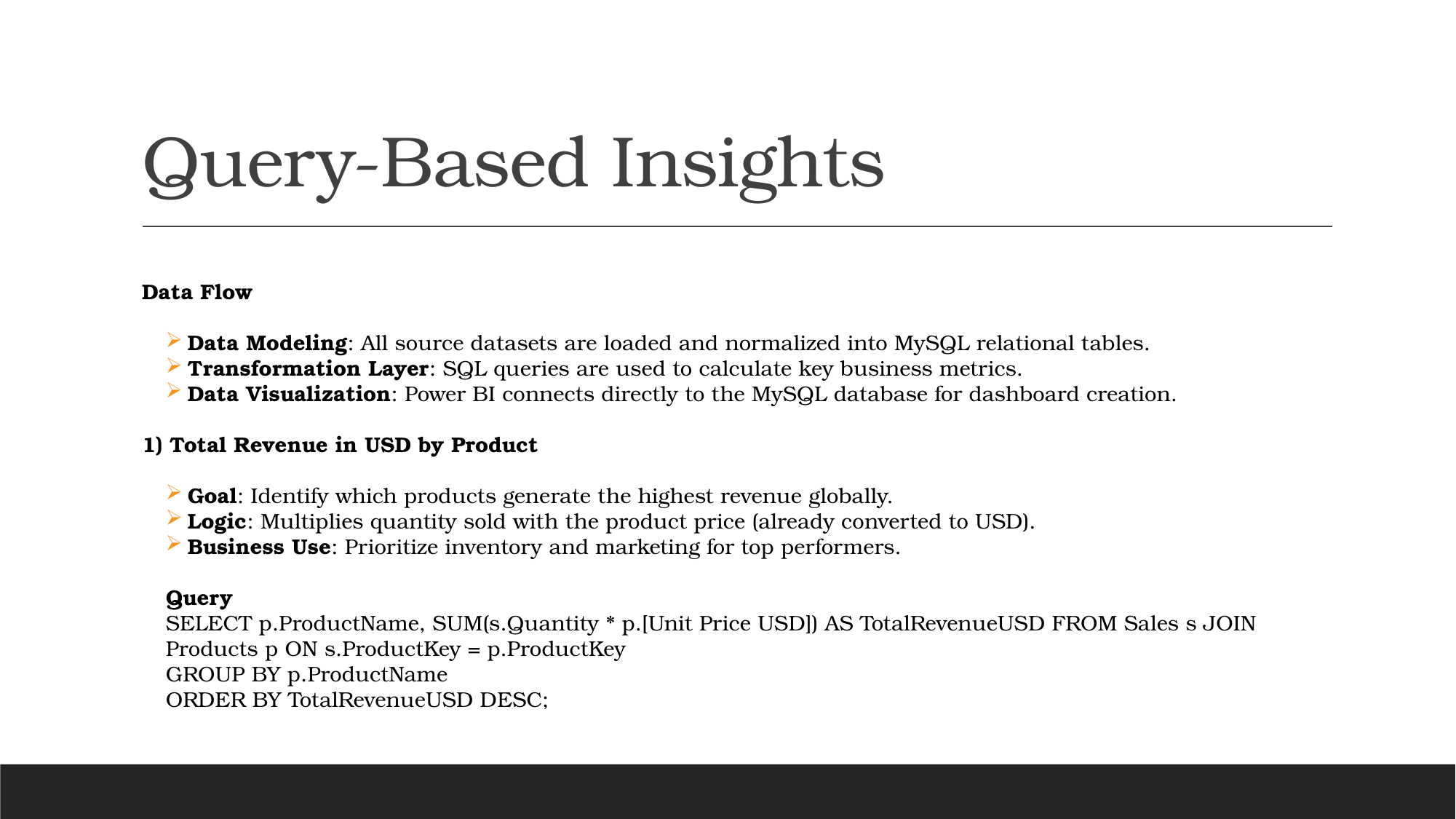

# Query-Based Insights
Data Flow

Data Modeling: All source datasets are loaded and normalized into MySQL relational tables.
Transformation Layer: SQL queries are used to calculate key business metrics.
Data Visualization: Power BI connects directly to the MySQL database for dashboard creation.

1) Total Revenue in USD by Product

Goal: Identify which products generate the highest revenue globally.
Logic: Multiplies quantity sold with the product price (already converted to USD).
Business Use: Prioritize inventory and marketing for top performers.

Query
SELECT p.ProductName, SUM(s.Quantity * p.[Unit Price USD]) AS TotalRevenueUSD FROM Sales s JOIN Products p ON s.ProductKey = p.ProductKey
GROUP BY p.ProductName
ORDER BY TotalRevenueUSD DESC;